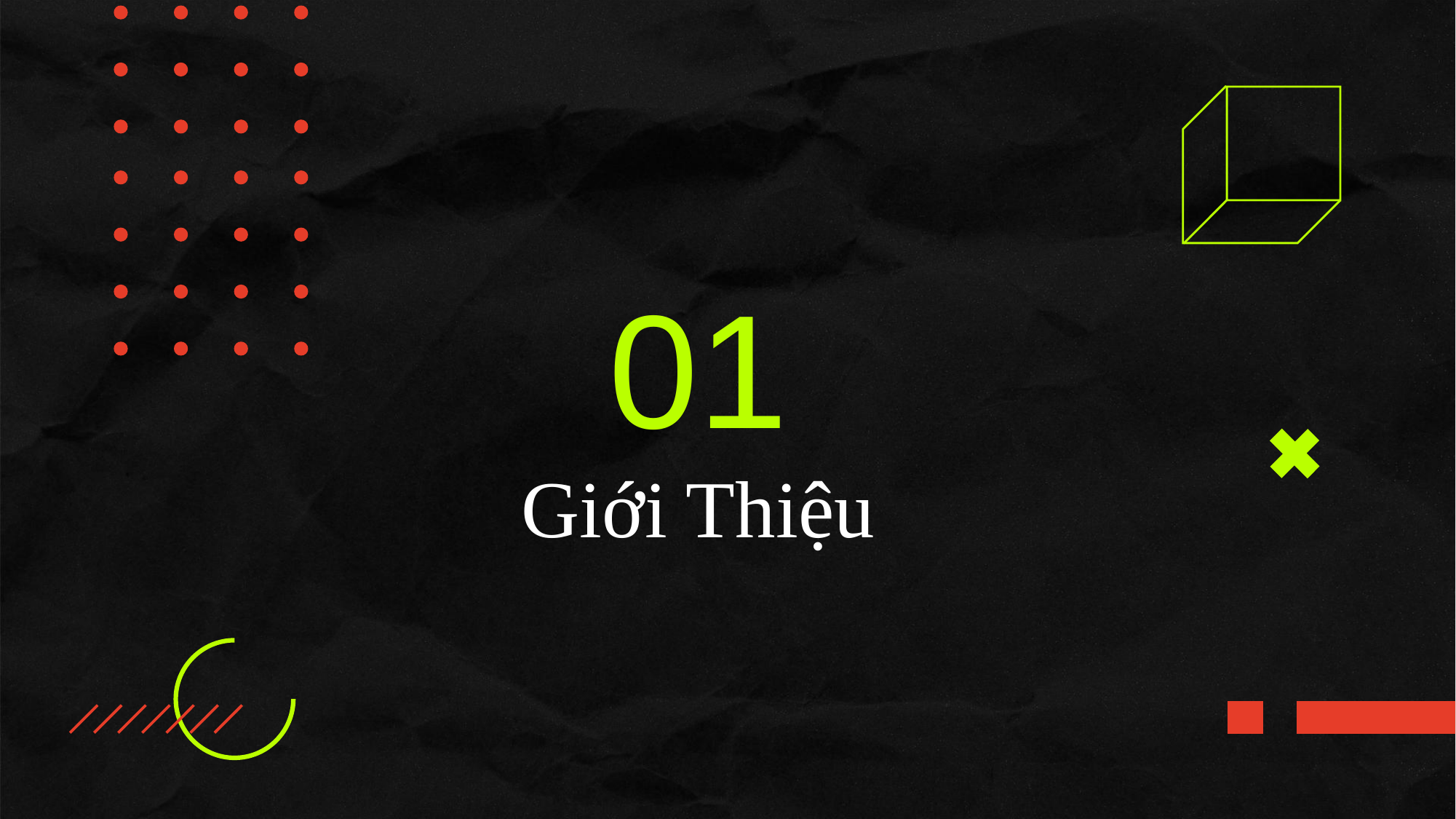

01

# Giới Thiệu
| Command object |
| --- |
|  |
| Command object |
| --- |
|  |
| Command object |
| --- |
|  |